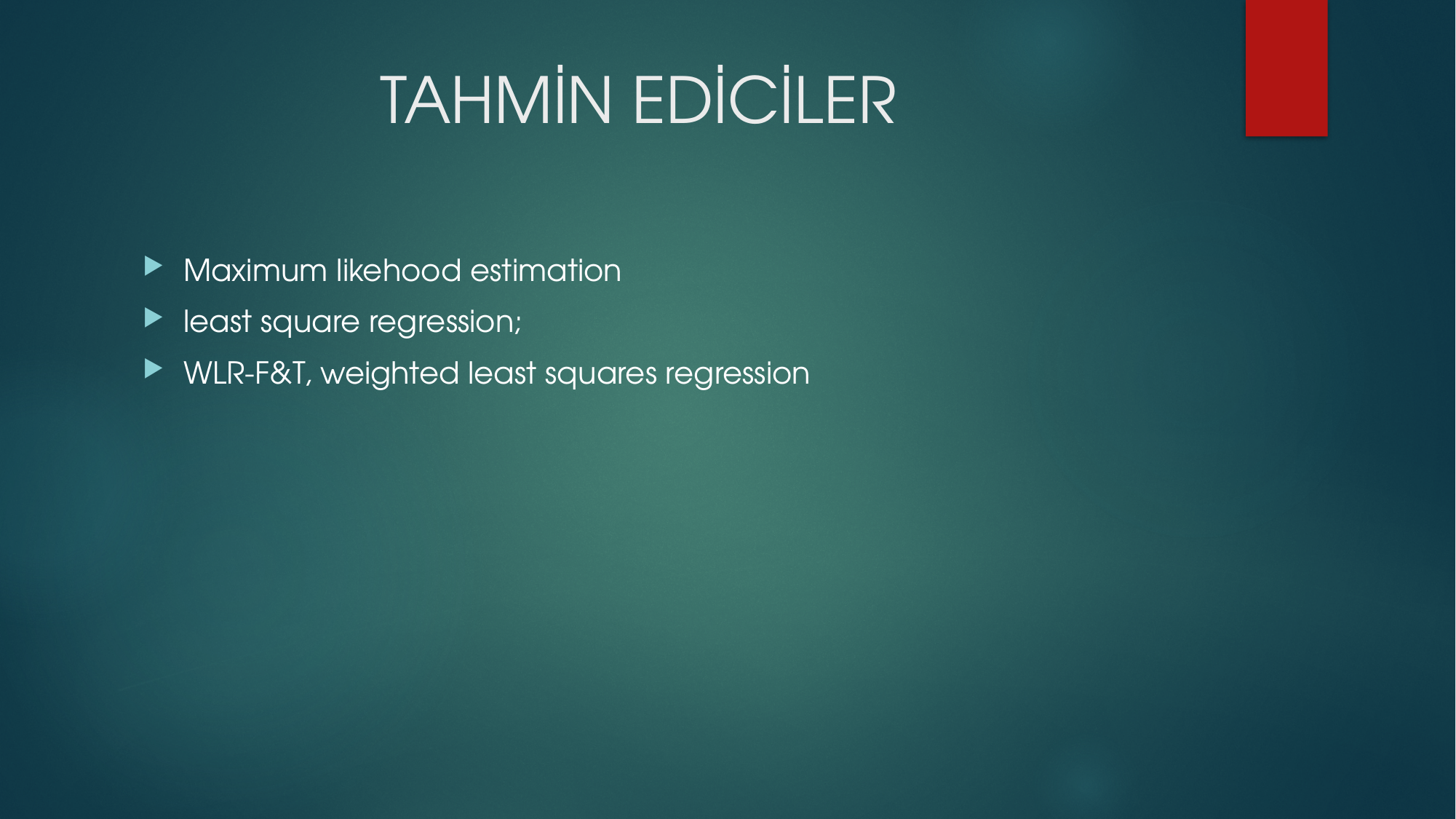

# TAHMİN EDİCİLER
Maximum likehood estimation
least square regression;
WLR-F&T, weighted least squares regression